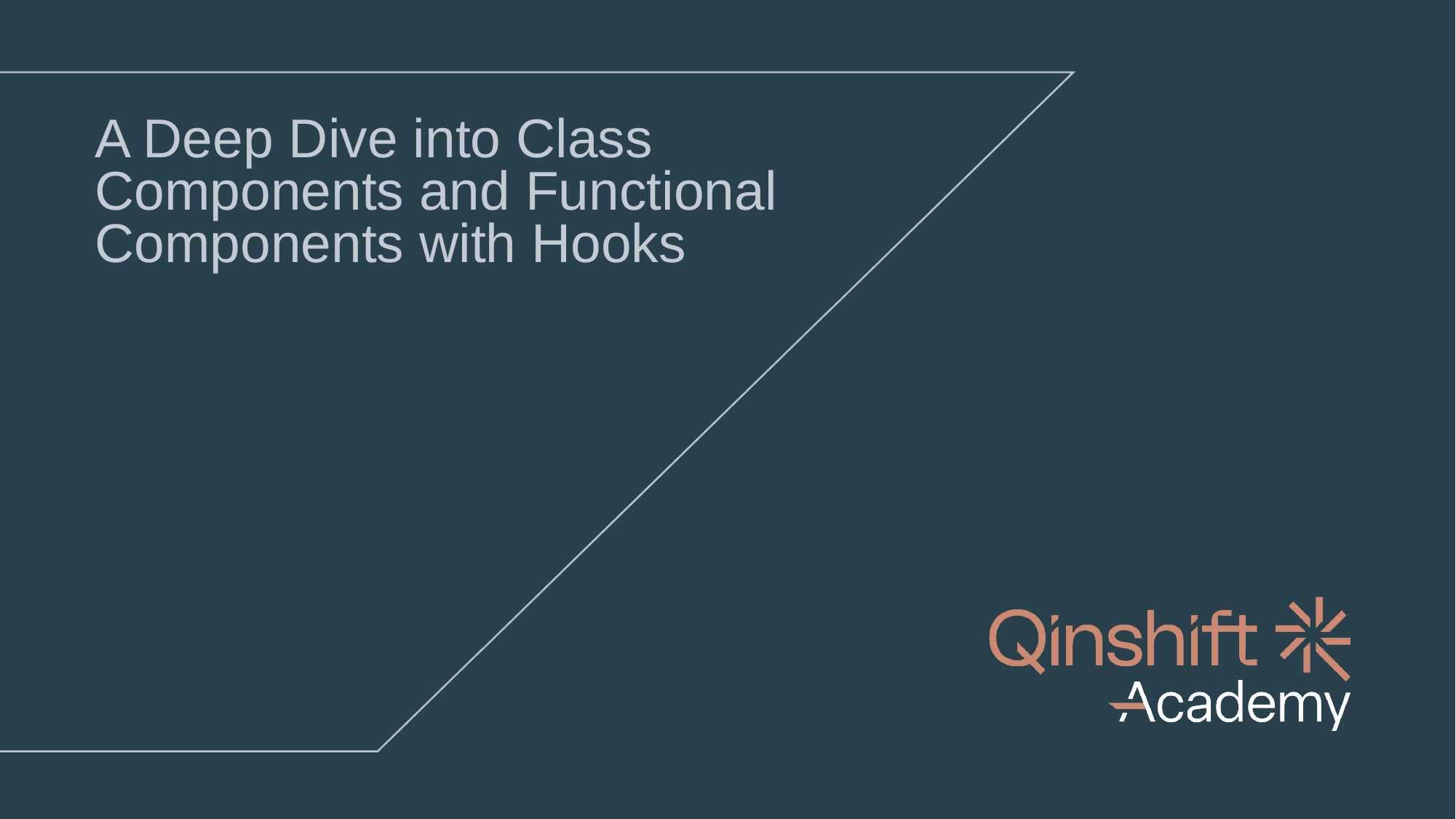

# A Deep Dive into Class Components and Functional Components with Hooks